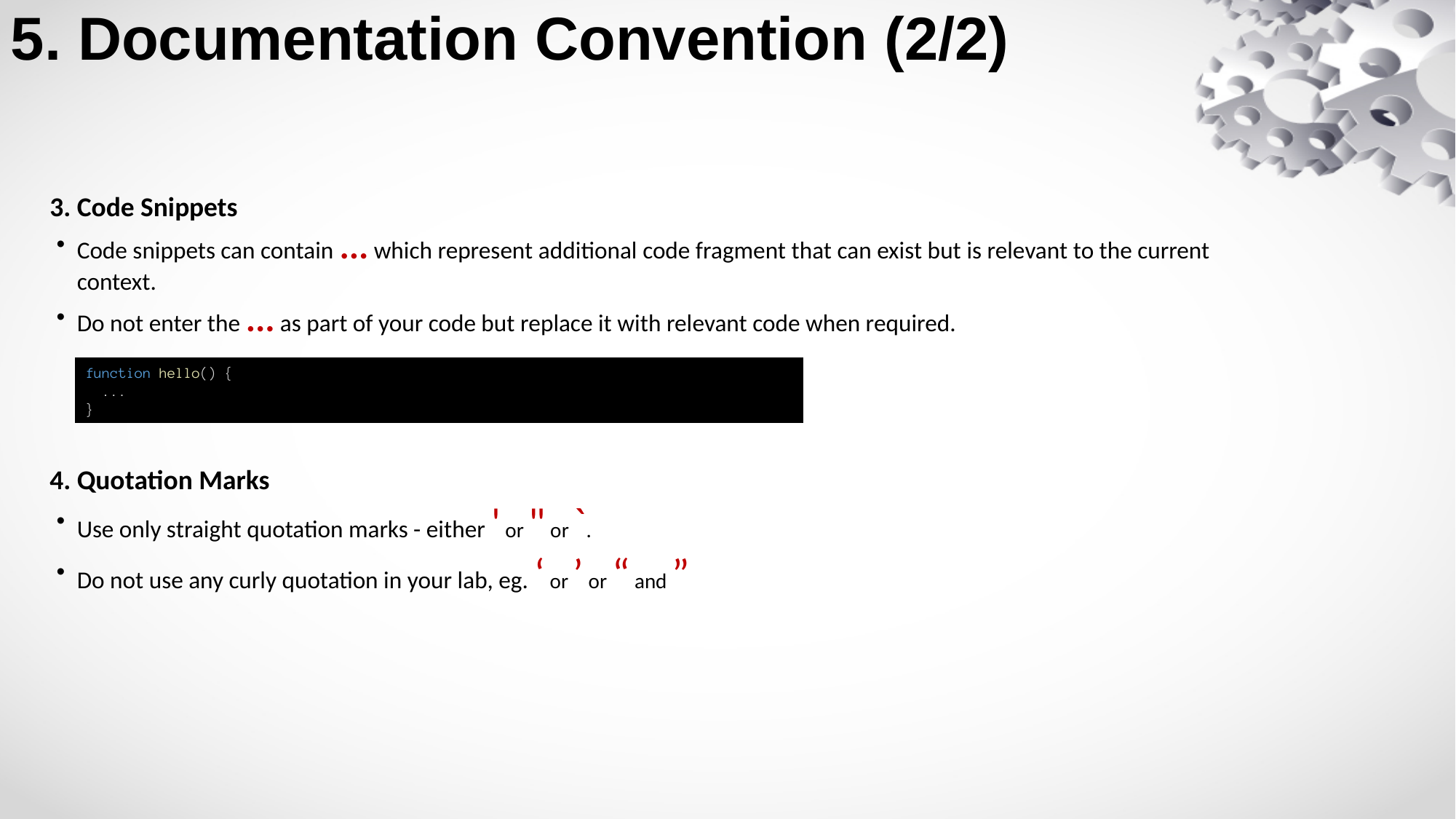

5. Documentation Convention (2/2)
 Code Snippets
Code snippets can contain ... which represent additional code fragment that can exist but is relevant to the current context.
Do not enter the ... as part of your code but replace it with relevant code when required.

4. Quotation Marks
Use only straight quotation marks - either ' or " or `.
Do not use any curly quotation in your lab, eg. ‘ or ’ or “ and ”

function hello() {
  ...
}